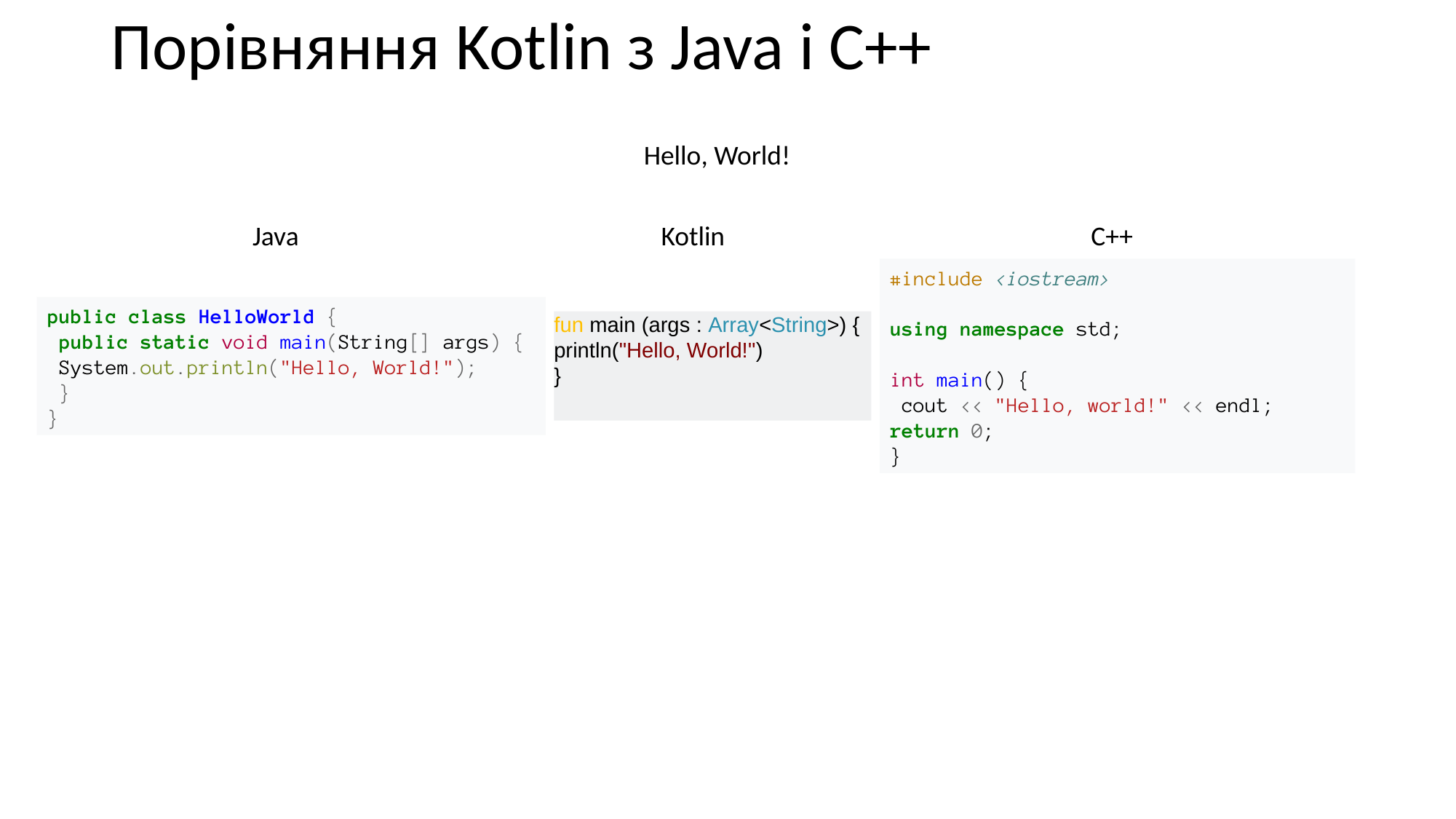

# Порівняння Kotlin з Java i C++
Hello, World!
Java
Kotlin
C++

#include <iostream>

using namespace std;

int main() {
 cout << "Hello, world!" << endl; return 0;
}
public class HelloWorld {
 public static void main(String[] args) {
 System.out.println("Hello, World!");
 }
}
fun main (args : Array<String>) {
println("Hello, World!")
}